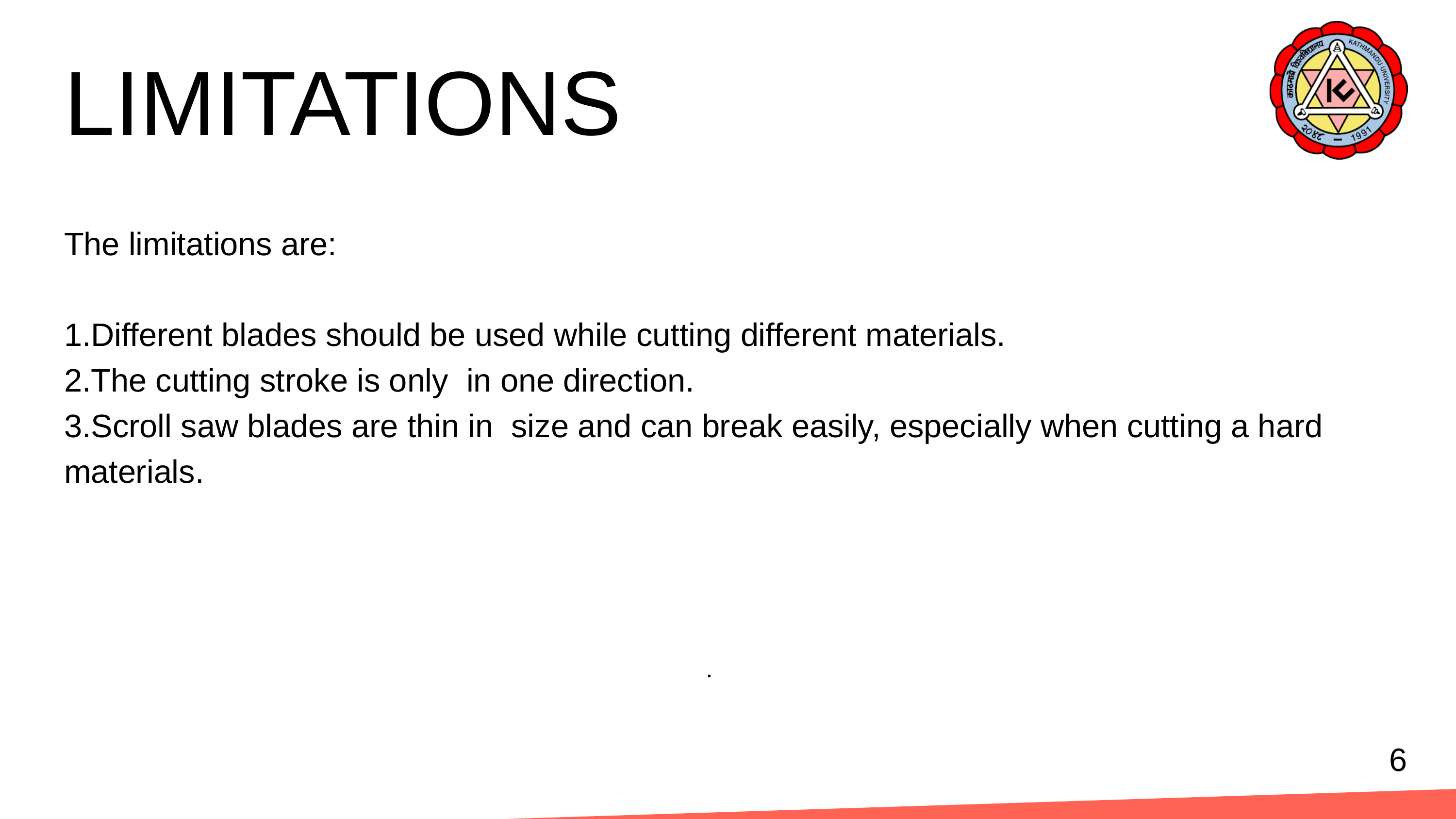

LIMITATIONS
The limitations are:

1.Different blades should be used while cutting different materials.
2.The cutting stroke is only  in one direction.
3.Scroll saw blades are thin in  size and can break easily, especially when cutting a hard materials.

.
6